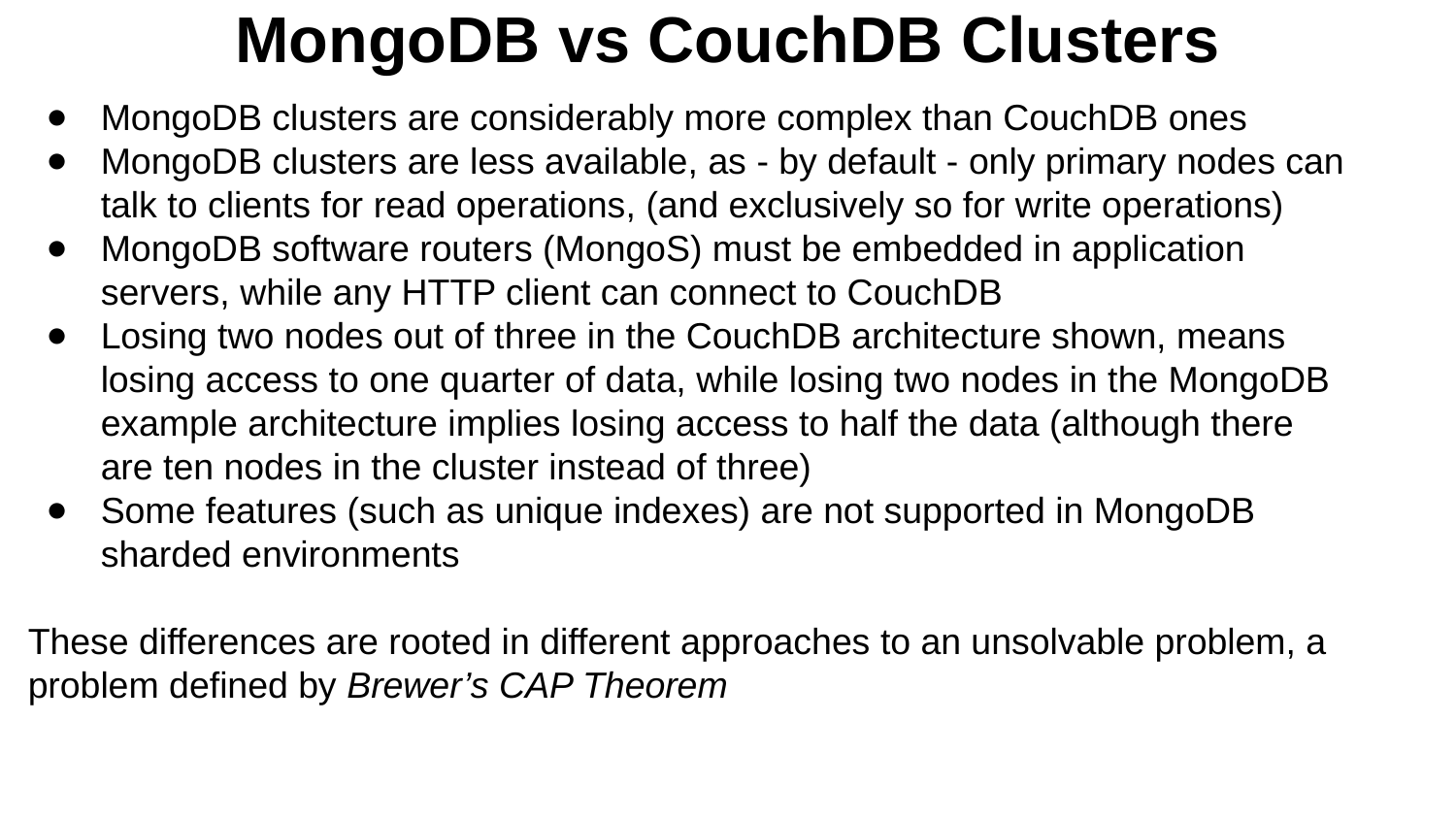

MongoDB vs CouchDB Clusters
MongoDB clusters are considerably more complex than CouchDB ones
MongoDB clusters are less available, as - by default - only primary nodes can talk to clients for read operations, (and exclusively so for write operations)
MongoDB software routers (MongoS) must be embedded in application servers, while any HTTP client can connect to CouchDB
Losing two nodes out of three in the CouchDB architecture shown, means losing access to one quarter of data, while losing two nodes in the MongoDB example architecture implies losing access to half the data (although there are ten nodes in the cluster instead of three)
Some features (such as unique indexes) are not supported in MongoDB sharded environments

These differences are rooted in different approaches to an unsolvable problem, a problem defined by Brewer’s CAP Theorem